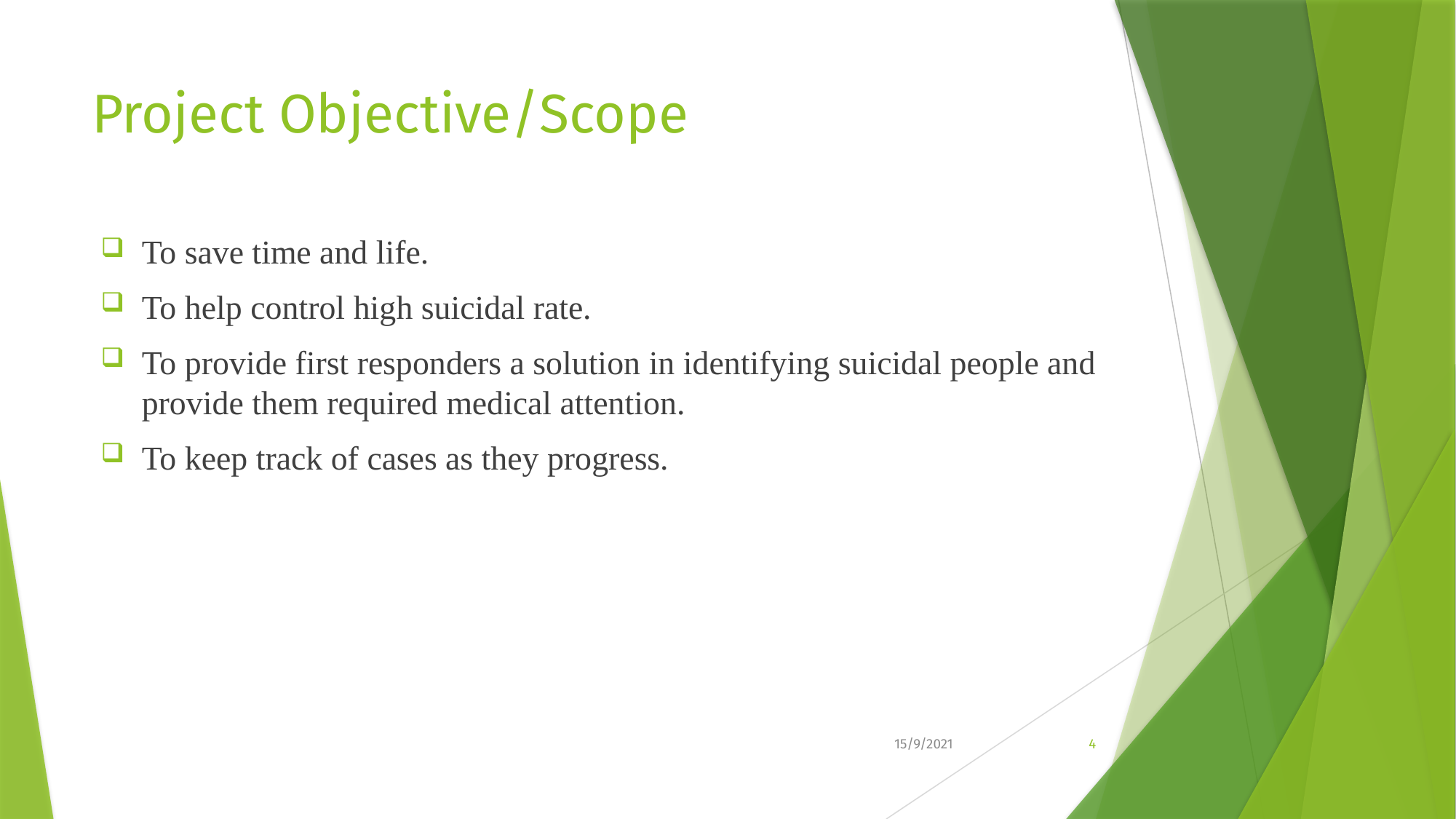

# Project Objective/Scope
To save time and life.
To help control high suicidal rate.
To provide first responders a solution in identifying suicidal people and provide them required medical attention.
To keep track of cases as they progress.
15/9/2021
4